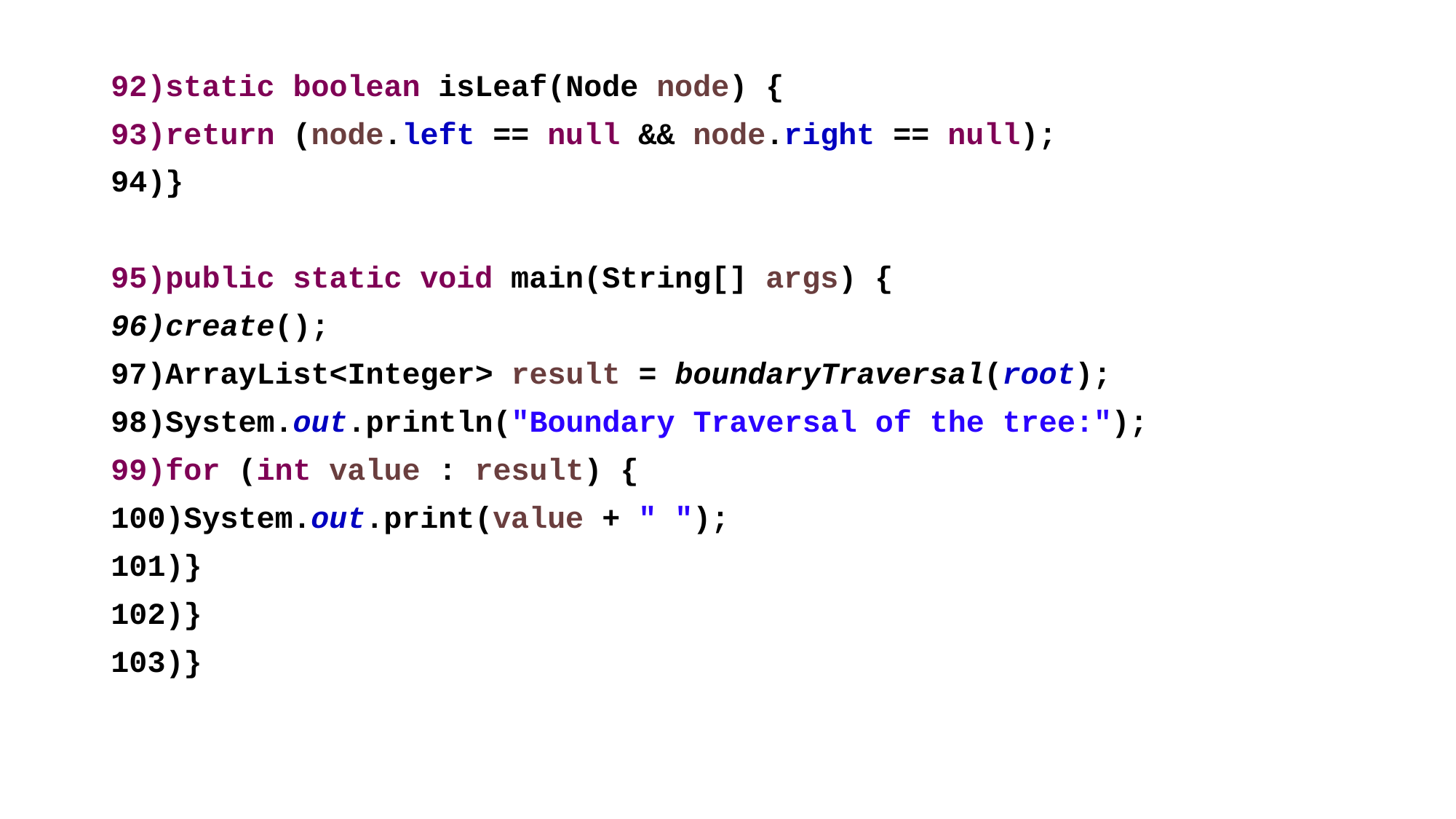

static boolean isLeaf(Node node) {
return (node.left == null && node.right == null);
}

public static void main(String[] args) {
create();
ArrayList<Integer> result = boundaryTraversal(root);
System.out.println("Boundary Traversal of the tree:");
for (int value : result) {
System.out.print(value + " ");
}
}
}